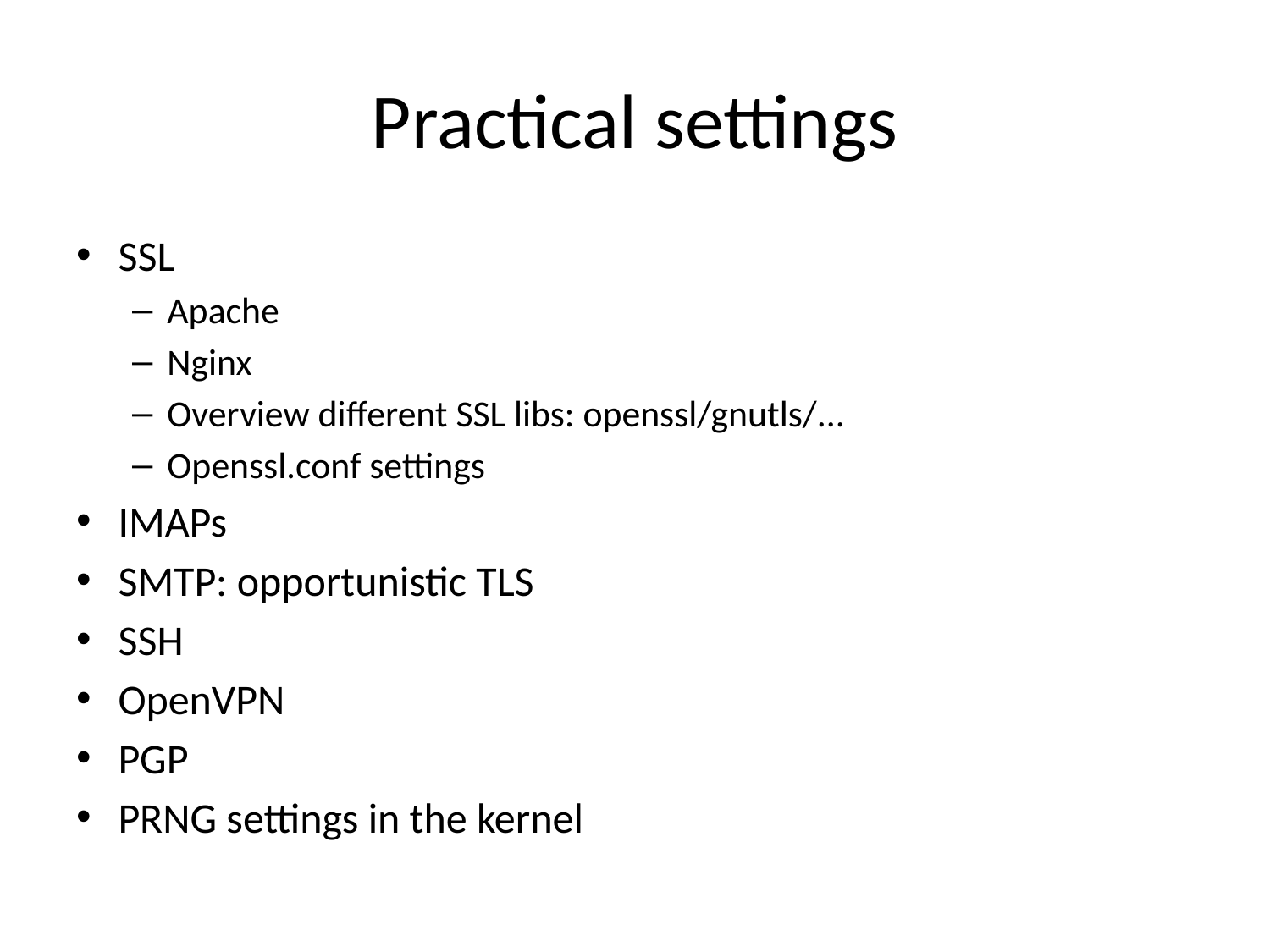

# Practical settings
SSL
Apache
Nginx
Overview different SSL libs: openssl/gnutls/...
Openssl.conf settings
IMAPs
SMTP: opportunistic TLS
SSH
OpenVPN
PGP
PRNG settings in the kernel